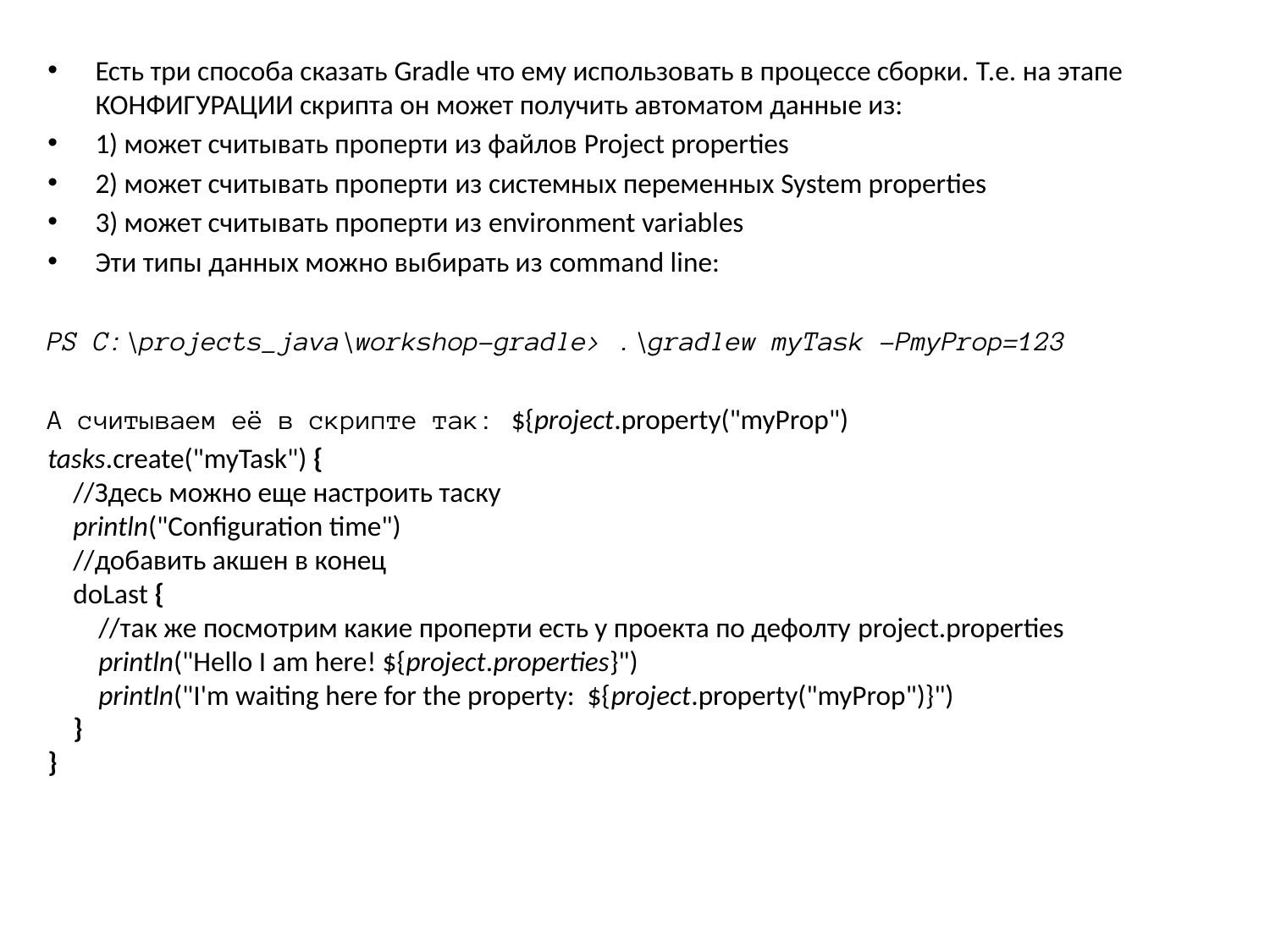

Есть три способа сказать Gradle что ему использовать в процессе сборки. Т.е. на этапе КОНФИГУРАЦИИ скрипта он может получить автоматом данные из:
1) может считывать проперти из файлов Project properties
2) может считывать проперти из системных переменных System properties
3) может считывать проперти из environment variables
Эти типы данных можно выбирать из command line:

PS C:\projects_java\workshop-gradle> .\gradlew myTask -PmyProp=123

А считываем её в скрипте так: ${project.property("myProp")
tasks.create("myTask") {
    //Здесь можно еще настроить таску
    println("Configuration time")
    //добавить акшен в конец
    doLast {
        //так же посмотрим какие проперти есть у проекта по дефолту project.properties
        println("Hello I am here! ${project.properties}")
        println("I'm waiting here for the property:  ${project.property("myProp")}")
    }
}